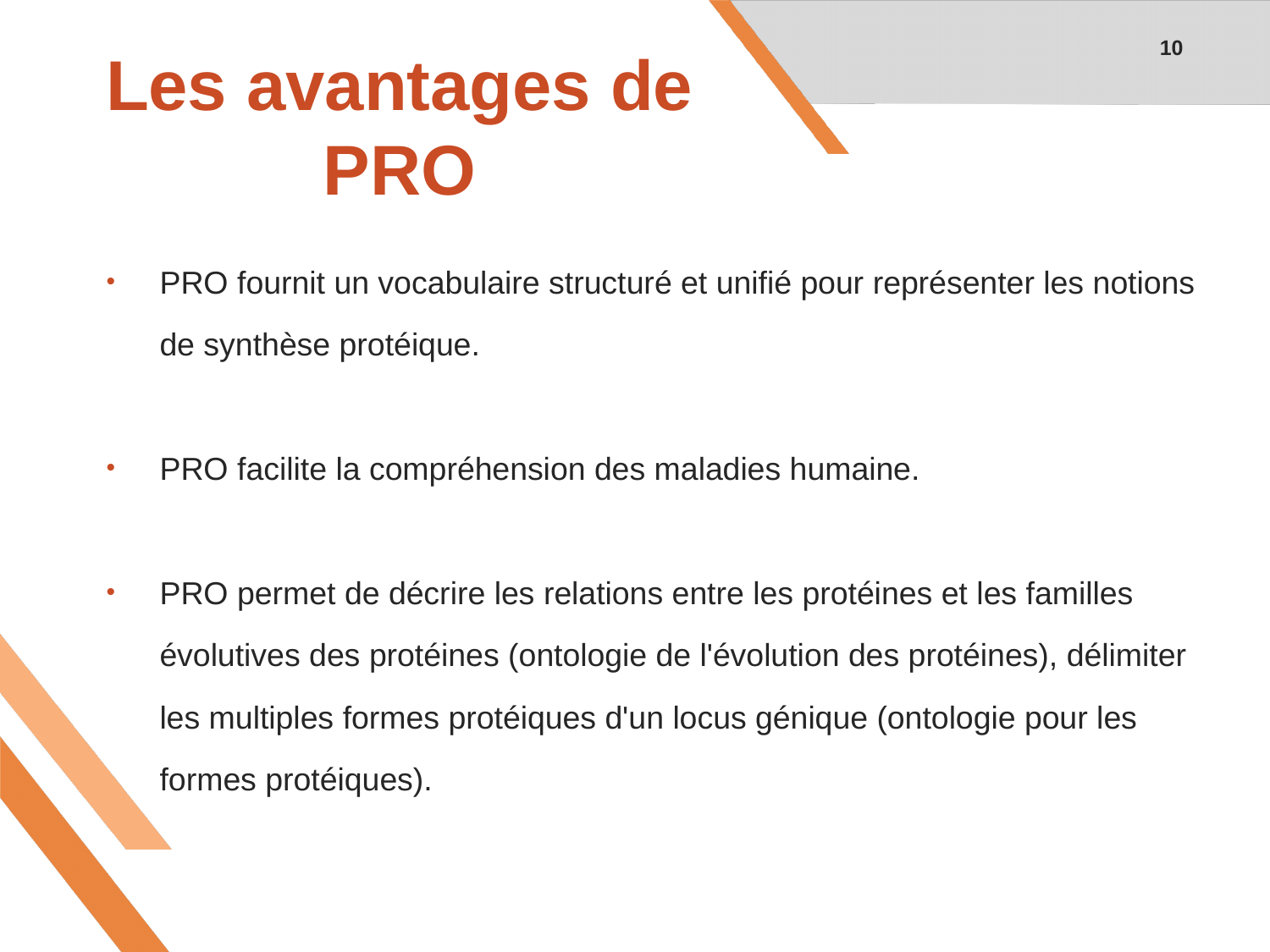

10
# Les avantages de PRO
PRO fournit un vocabulaire structuré et unifié pour représenter les notions
      de synthèse protéique.

PRO facilite la compréhension des maladies humaine.

PRO permet de décrire les relations entre les protéines et les familles
      évolutives des protéines (ontologie de l'évolution des protéines), délimiter
      les multiples formes protéiques d'un locus génique (ontologie pour les
      formes protéiques).